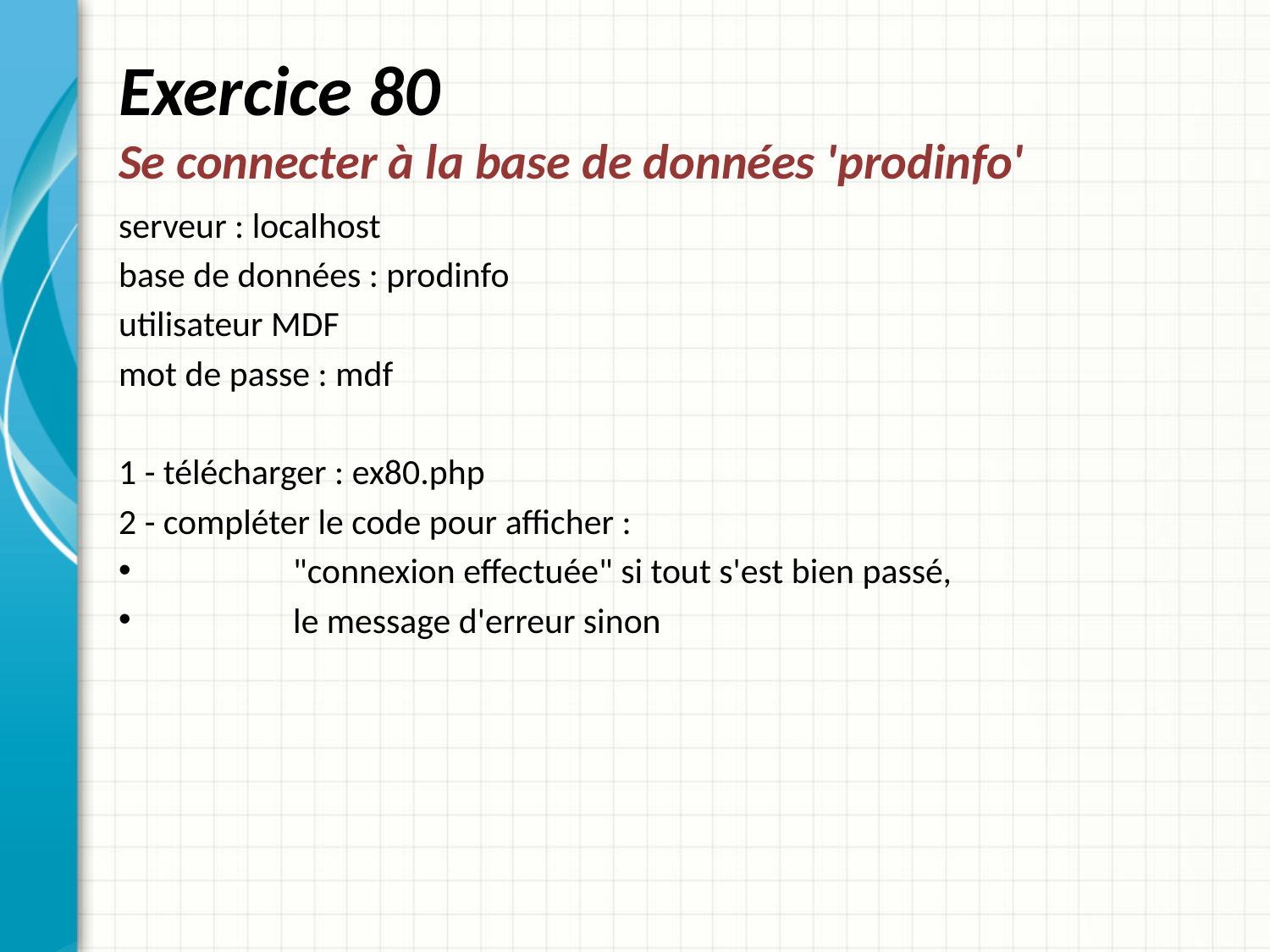

# Exercice 80 Se connecter à la base de données 'prodinfo'
serveur : localhost
base de données : prodinfo
utilisateur MDF
mot de passe : mdf

1 - télécharger : ex80.php
2 - compléter le code pour afficher :
	"connexion effectuée" si tout s'est bien passé,
	le message d'erreur sinon